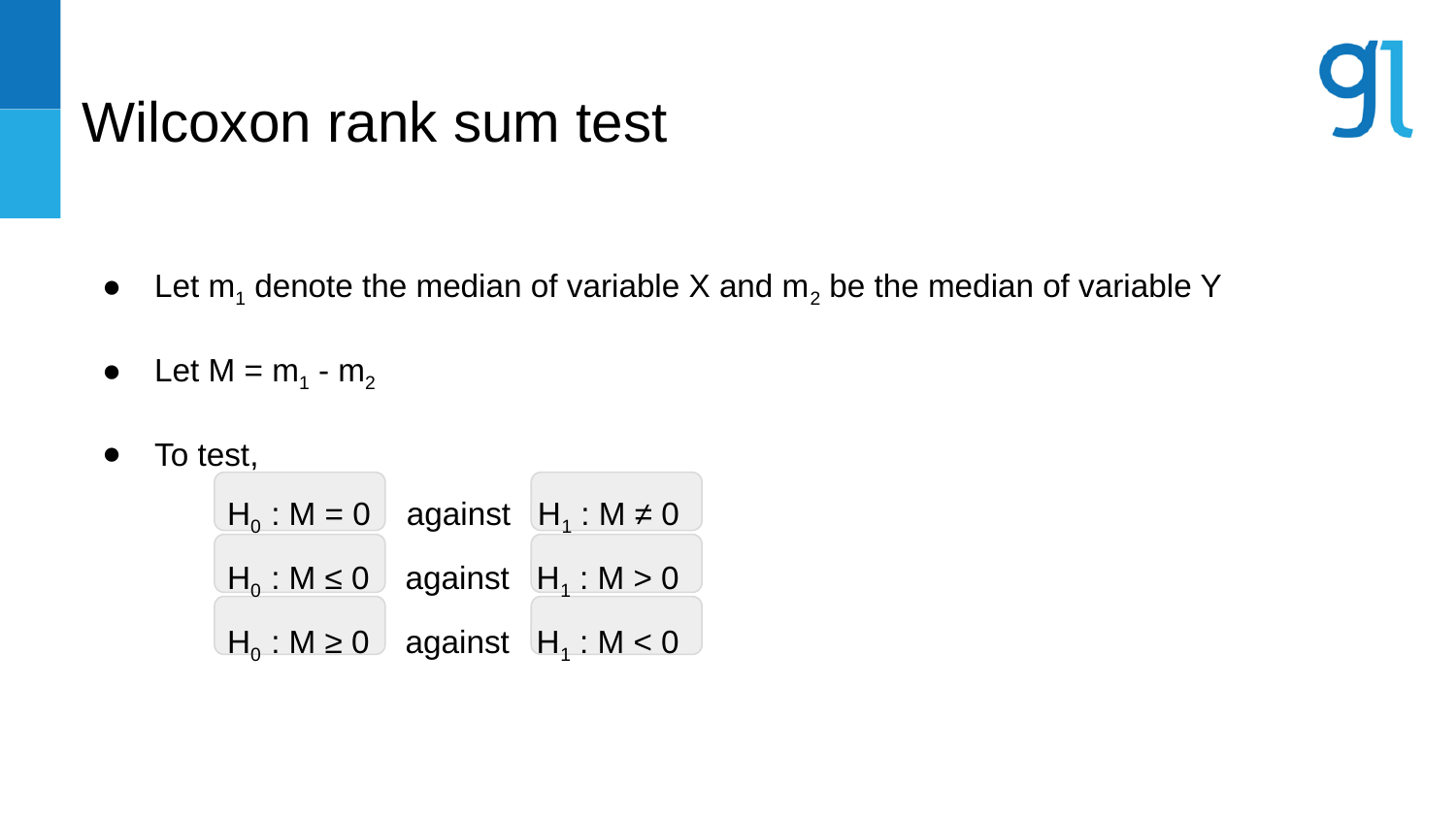

# Wilcoxon rank sum test
Let m1 denote the median of variable X and m2 be the median of variable Y
Let M = m1 - m2
To test,
H0  : M = 0    against   H1 : M ≠ 0
H0  : M ≤ 0    against   H1 : M > 0
H0  : M ≥ 0    against   H1 : M < 0